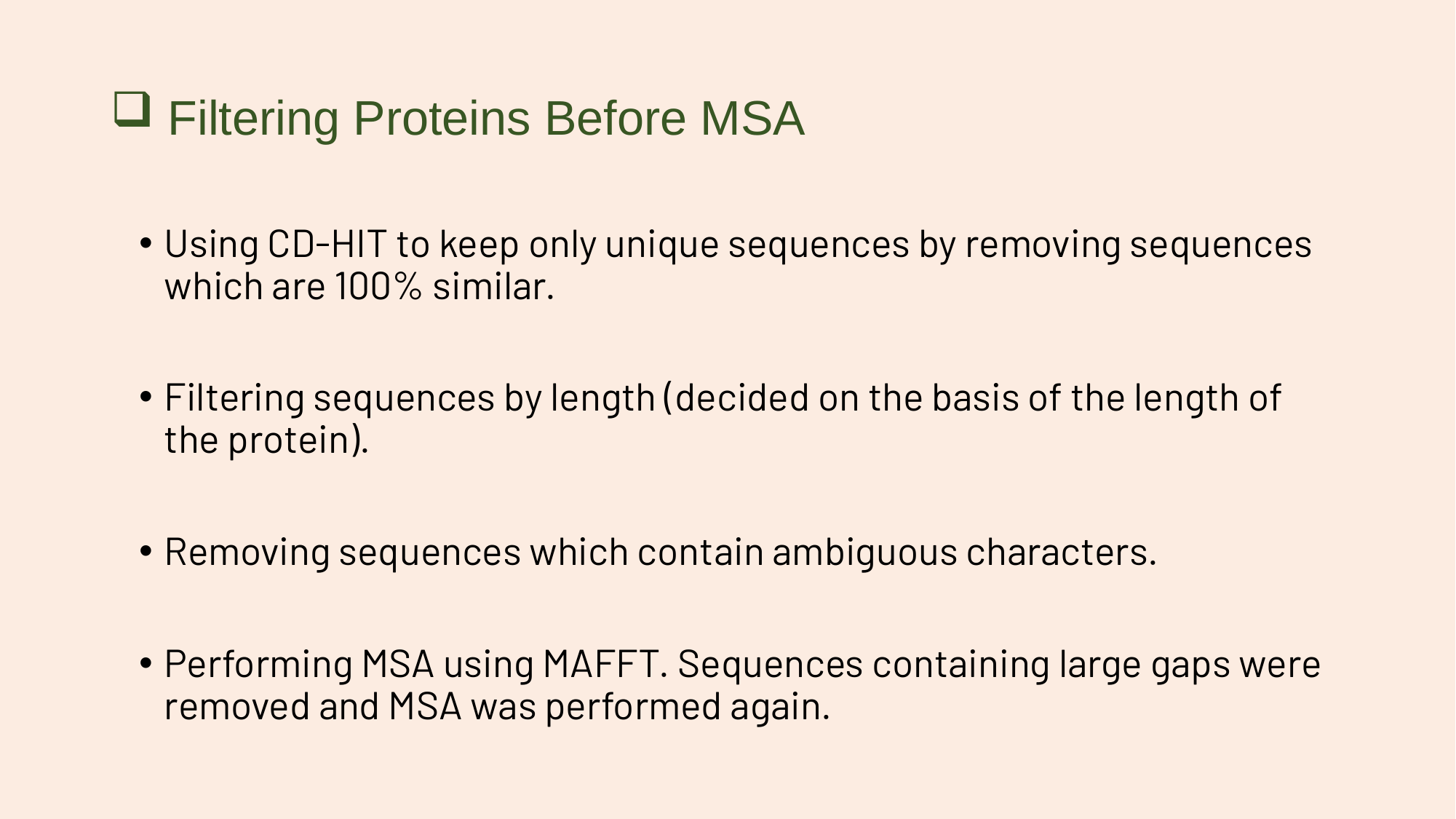

Filtering Proteins Before MSA
Using CD-HIT to keep only unique sequences by removing sequences which are 100% similar.

Filtering sequences by length (decided on the basis of the length of the protein).

Removing sequences which contain ambiguous characters.

Performing MSA using MAFFT. Sequences containing large gaps were removed and MSA was performed again.